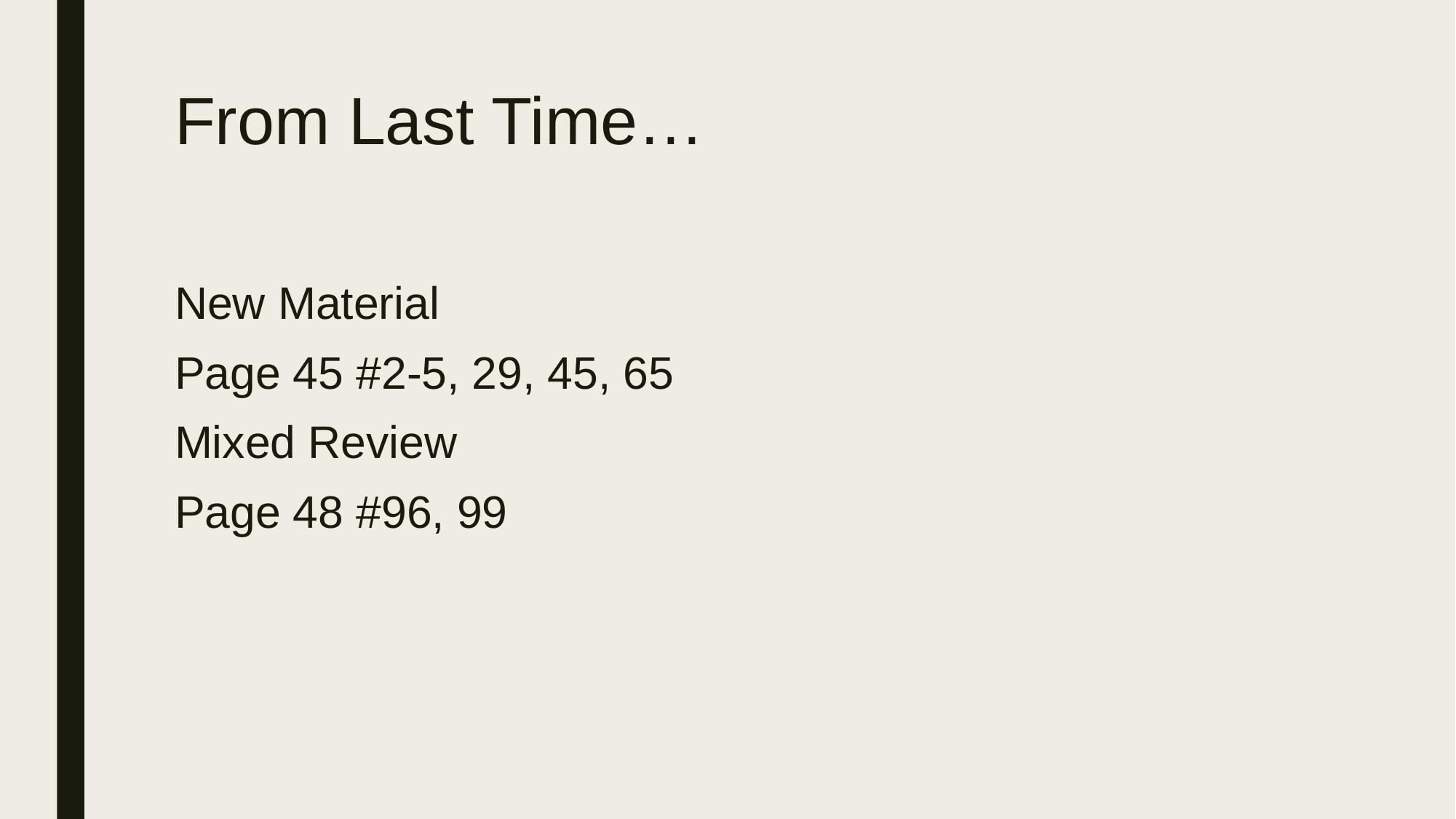

# From Last Time…
New Material
Page 45 #2-5, 29, 45, 65
Mixed Review
Page 48 #96, 99